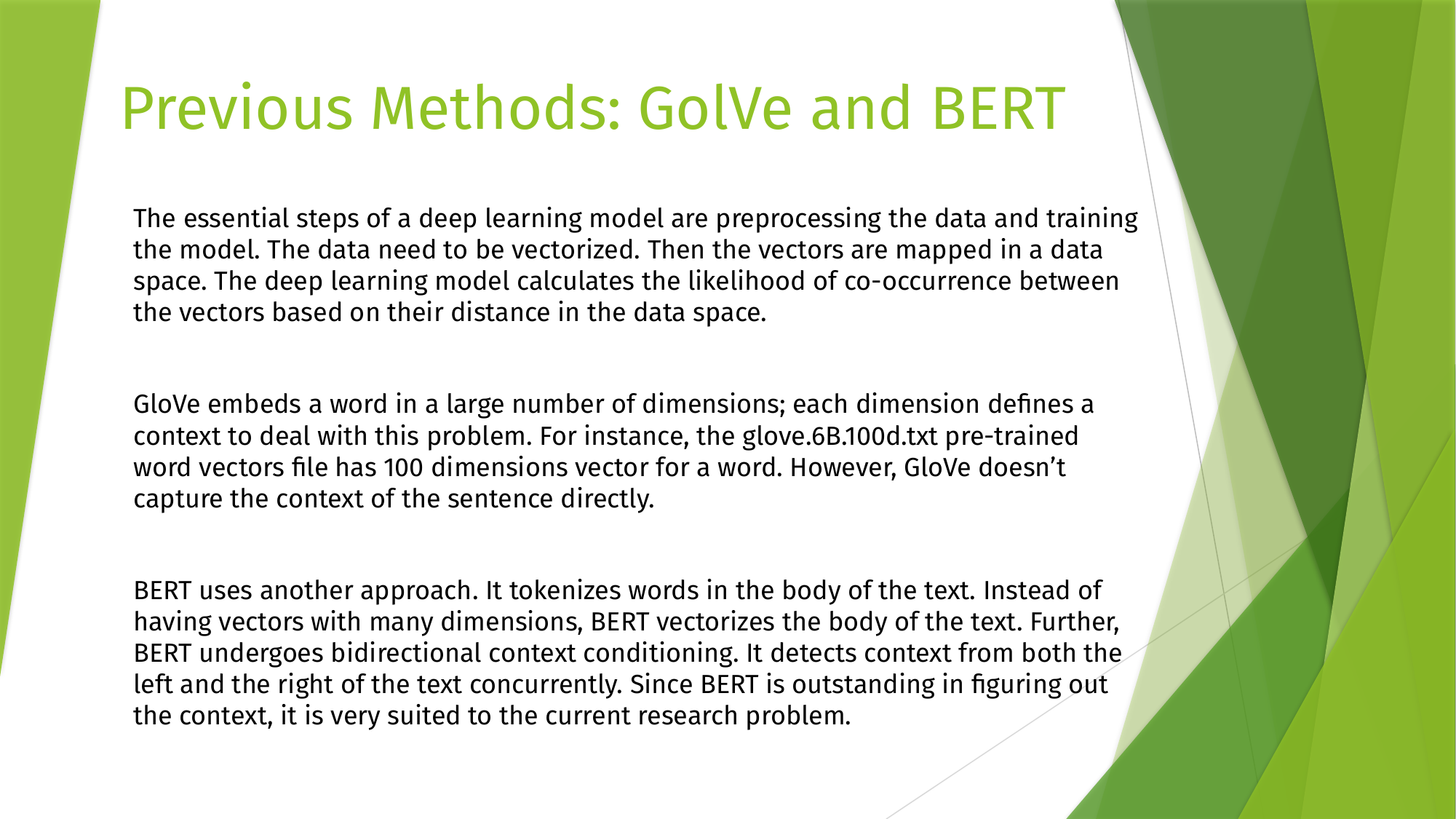

# Previous Methods: GolVe and BERT
The essential steps of a deep learning model are preprocessing the data and training the model. The data need to be vectorized. Then the vectors are mapped in a data space. The deep learning model calculates the likelihood of co-occurrence between the vectors based on their distance in the data space.

GloVe embeds a word in a large number of dimensions; each dimension defines a context to deal with this problem. For instance, the glove.6B.100d.txt pre-trained word vectors file has 100 dimensions vector for a word. However, GloVe doesn’t capture the context of the sentence directly.

BERT uses another approach. It tokenizes words in the body of the text. Instead of having vectors with many dimensions, BERT vectorizes the body of the text. Further, BERT undergoes bidirectional context conditioning. It detects context from both the left and the right of the text concurrently. Since BERT is outstanding in figuring out the context, it is very suited to the current research problem.